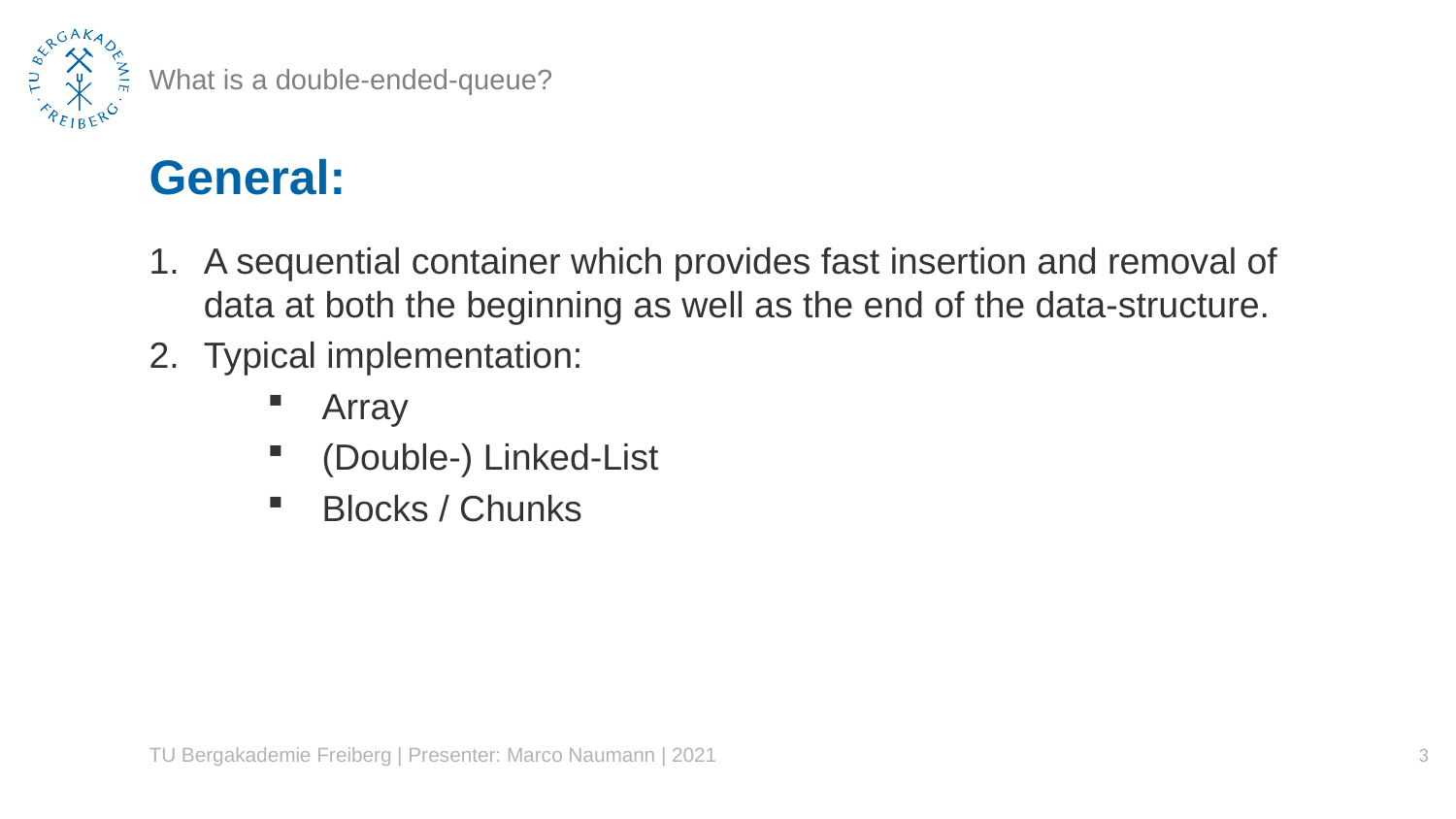

# What is a double-ended-queue?
General:
A sequential container which provides fast insertion and removal of data at both the beginning as well as the end of the data-structure.
Typical implementation:
Array
(Double-) Linked-List
Blocks / Chunks
TU Bergakademie Freiberg | Presenter: Marco Naumann | 2021
3